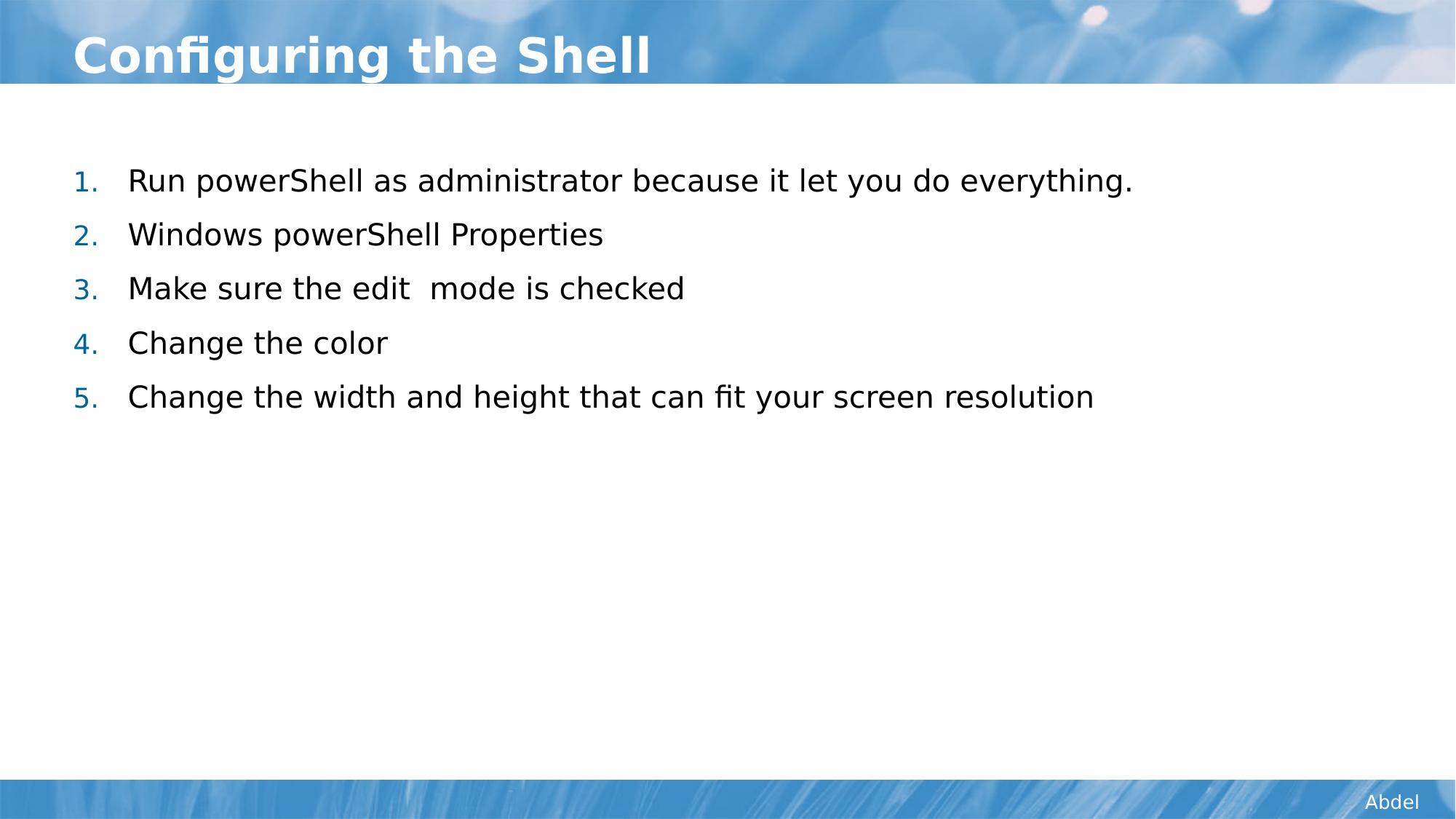

# Configuring the Shell
Run powerShell as administrator because it let you do everything.
Windows powerShell Properties
Make sure the edit  mode is checked
Change the color
Change the width and height that can fit your screen resolution

Abdel